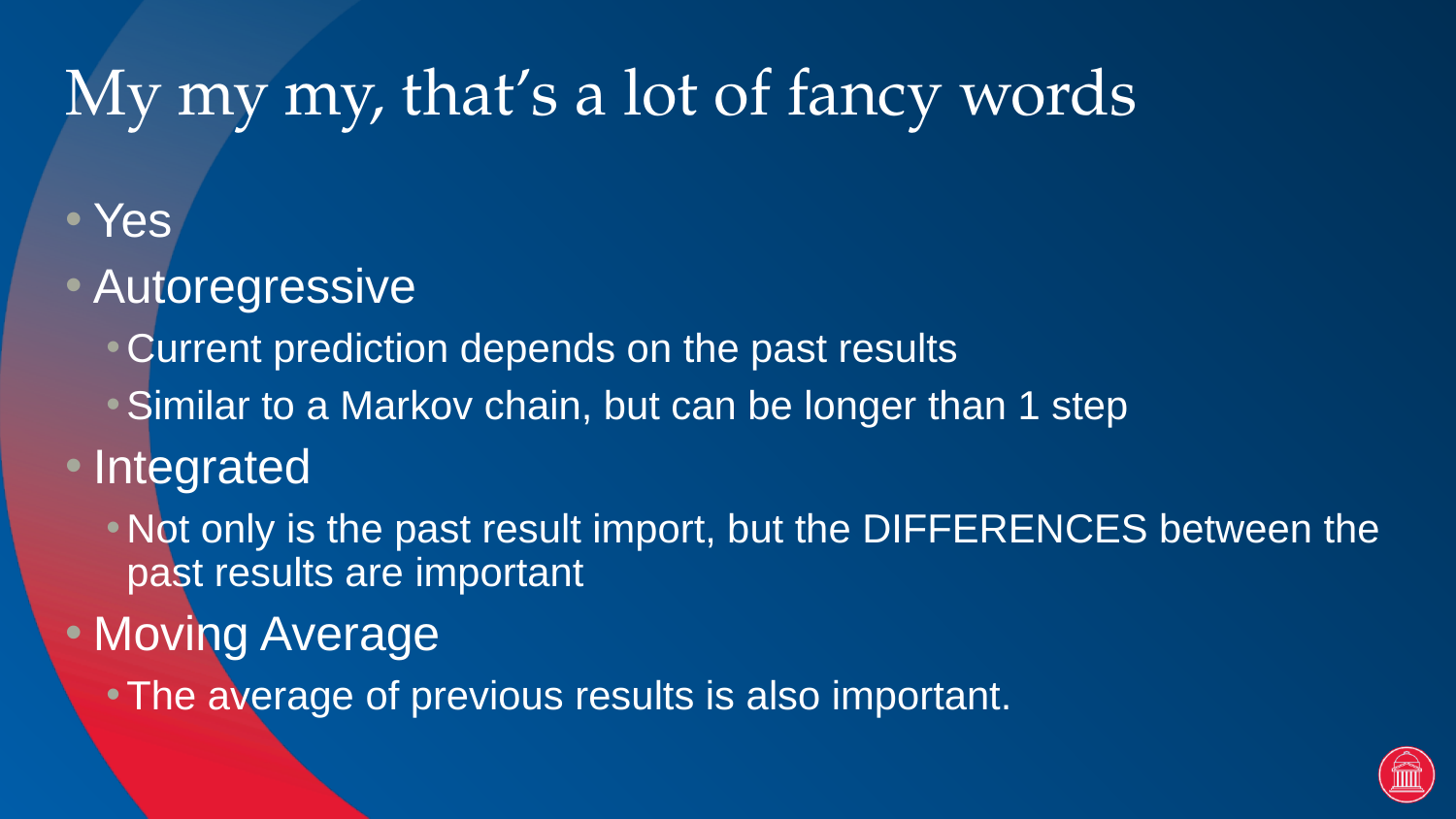

# My my my, that’s a lot of fancy words
Yes
Autoregressive
Current prediction depends on the past results
Similar to a Markov chain, but can be longer than 1 step
Integrated
Not only is the past result import, but the DIFFERENCES between the past results are important
Moving Average
The average of previous results is also important.